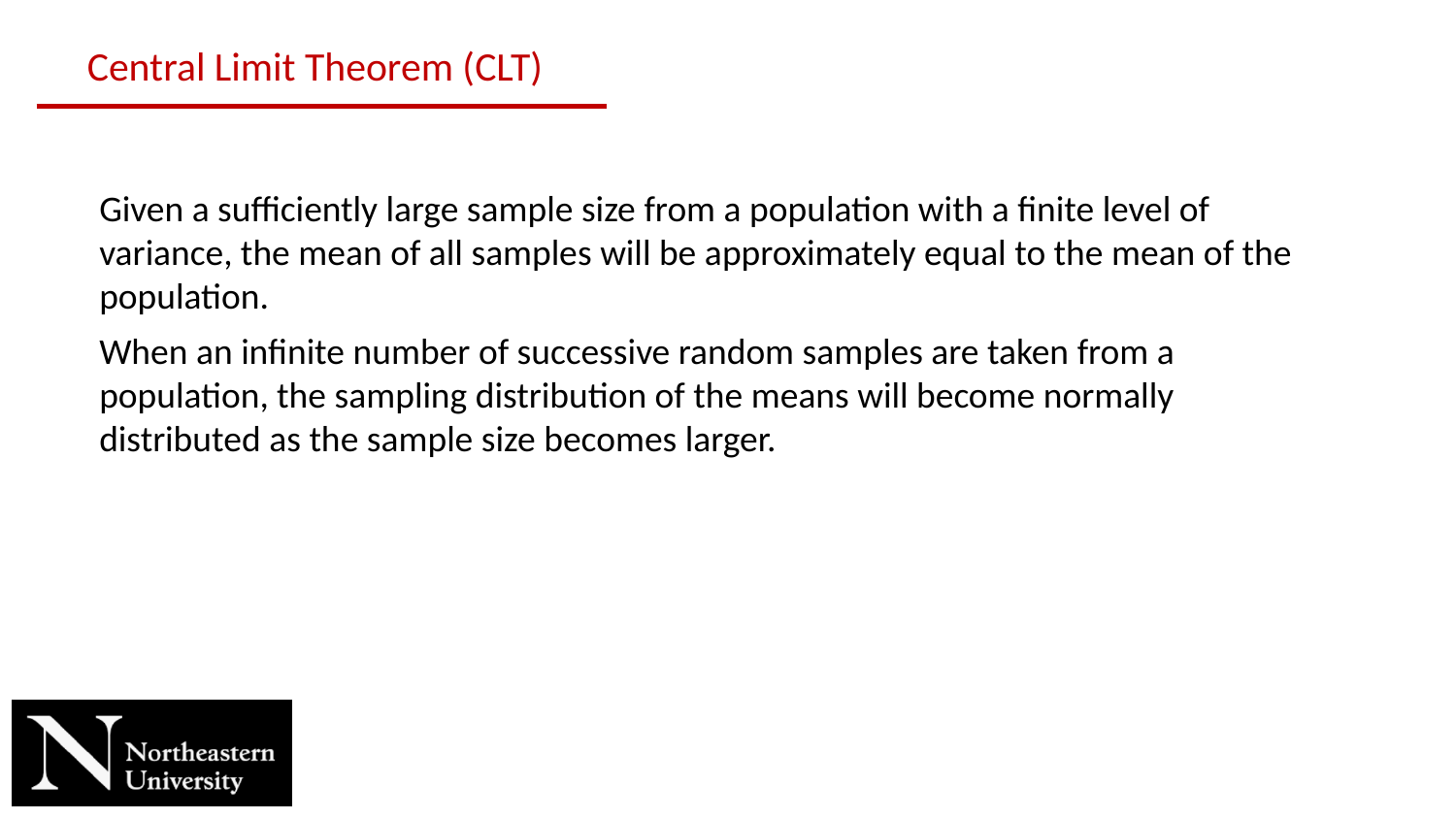

Central Limit Theorem (CLT)
Given a sufficiently large sample size from a population with a finite level of variance, the mean of all samples will be approximately equal to the mean of the population.
When an infinite number of successive random samples are taken from a population, the sampling distribution of the means will become normally distributed as the sample size becomes larger.